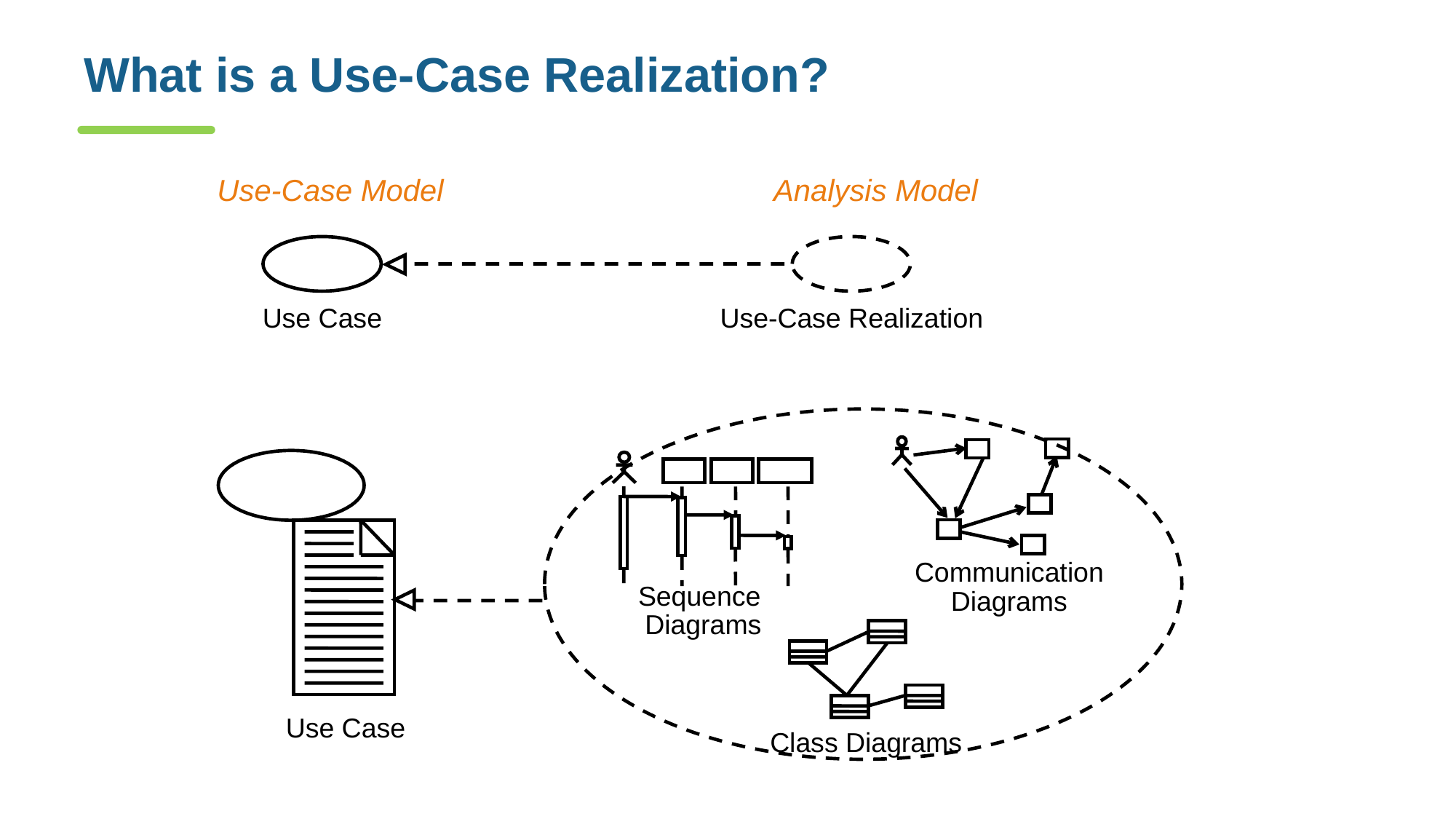

# What is a Use-Case Realization?
Use-Case Model
Analysis Model

Use Case
Use-Case Realization

Communication Diagrams
Sequence
Diagrams

Class Diagrams
Use Case
142